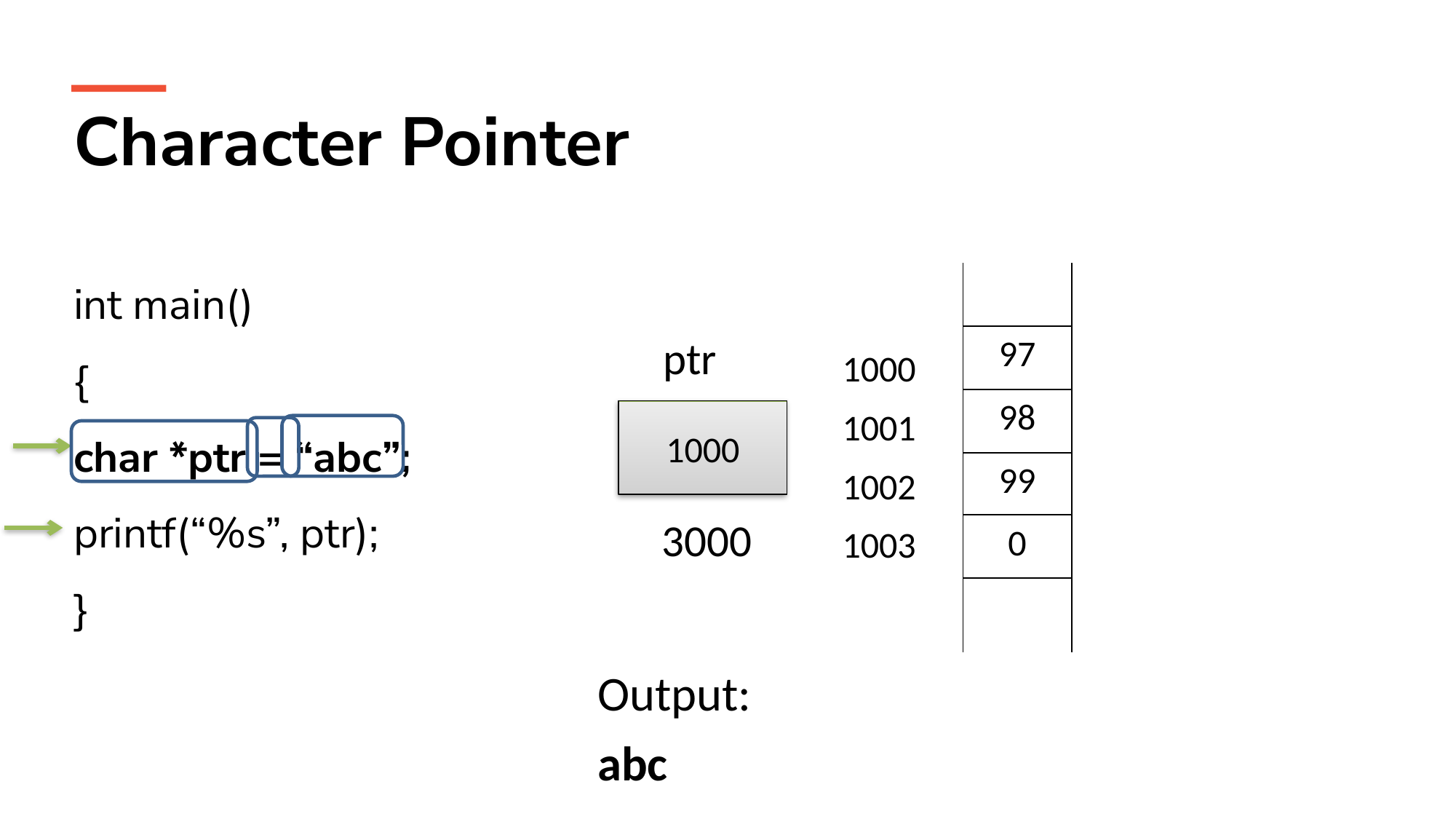

Character Pointer
int main()
{
char *ptr = “abc”;
printf(“%s”, ptr);
}
|  |  |
| --- | --- |
|  | 97 |
|  | 98 |
|  | 99 |
|  | 0 |
|  |  |
ptr
1000
1001

1000
1002
3000
1003
Output:
abc